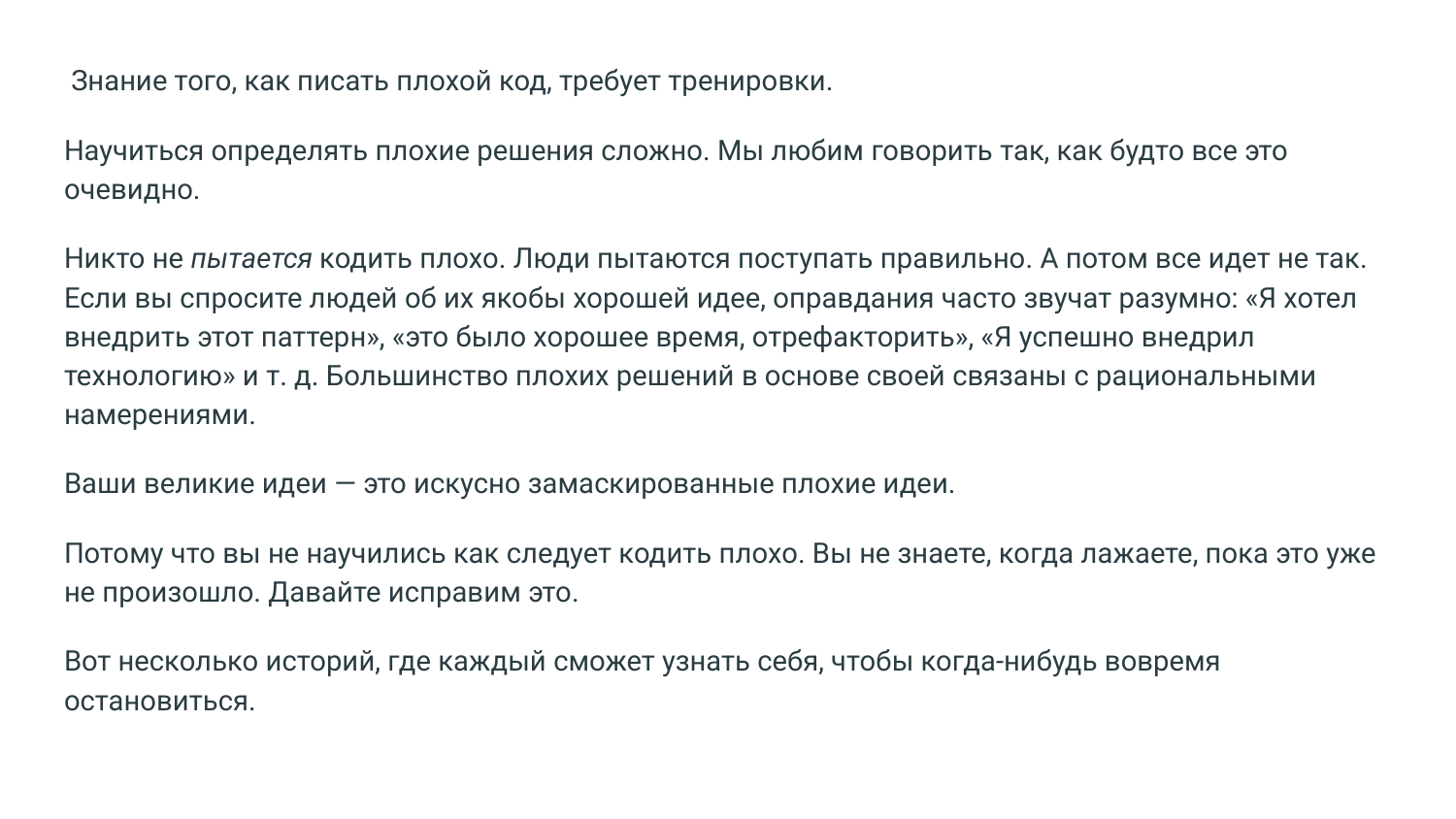

Знание того, как писать плохой код, требует тренировки.
Научиться определять плохие решения сложно. Мы любим говорить так, как будто все это очевидно.
Никто не пытается кодить плохо. Люди пытаются поступать правильно. А потом все идет не так. Если вы спросите людей об их якобы хорошей идее, оправдания часто звучат разумно: «Я хотел внедрить этот паттерн», «это было хорошее время, отрефакторить», «Я успешно внедрил технологию» и т. д. Большинство плохих решений в основе своей связаны с рациональными намерениями.
Ваши великие идеи — это искусно замаскированные плохие идеи.
Потому что вы не научились как следует кодить плохо. Вы не знаете, когда лажаете, пока это уже не произошло. Давайте исправим это.
Вот несколько историй, где каждый сможет узнать себя, чтобы когда-нибудь вовремя остановиться.

#